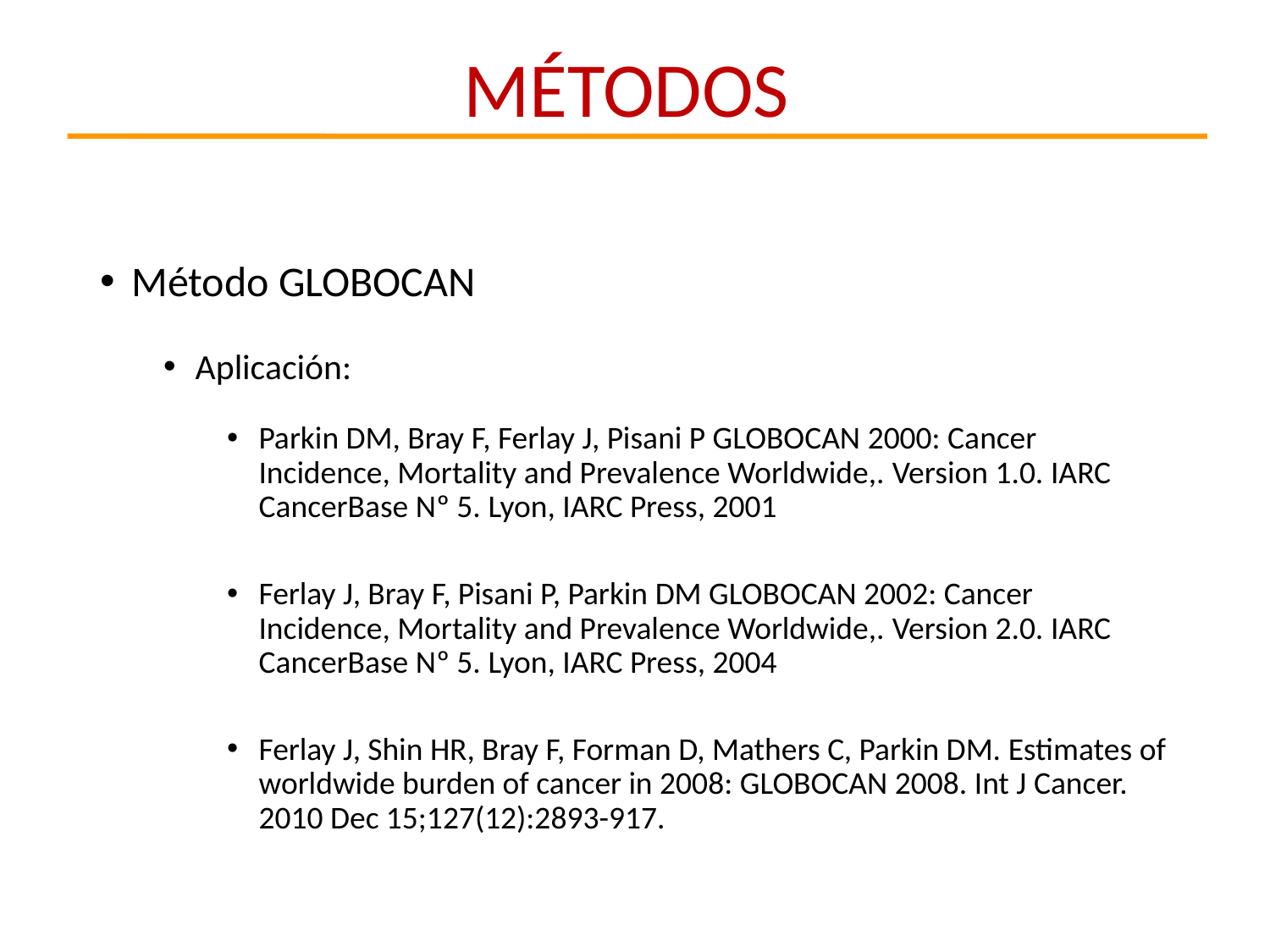

MÉTODOS

Método GLOBOCAN

Aplicación:

Parkin DM, Bray F, Ferlay J, Pisani P GLOBOCAN 2000: Cancer Incidence, Mortality and Prevalence Worldwide,. Version 1.0. IARC CancerBase Nº 5. Lyon, IARC Press, 2001

Ferlay J, Bray F, Pisani P, Parkin DM GLOBOCAN 2002: Cancer Incidence, Mortality and Prevalence Worldwide,. Version 2.0. IARC CancerBase Nº 5. Lyon, IARC Press, 2004

Ferlay J, Shin HR, Bray F, Forman D, Mathers C, Parkin DM. Estimates of worldwide burden of cancer in 2008: GLOBOCAN 2008. Int J Cancer. 2010 Dec 15;127(12):2893-917.